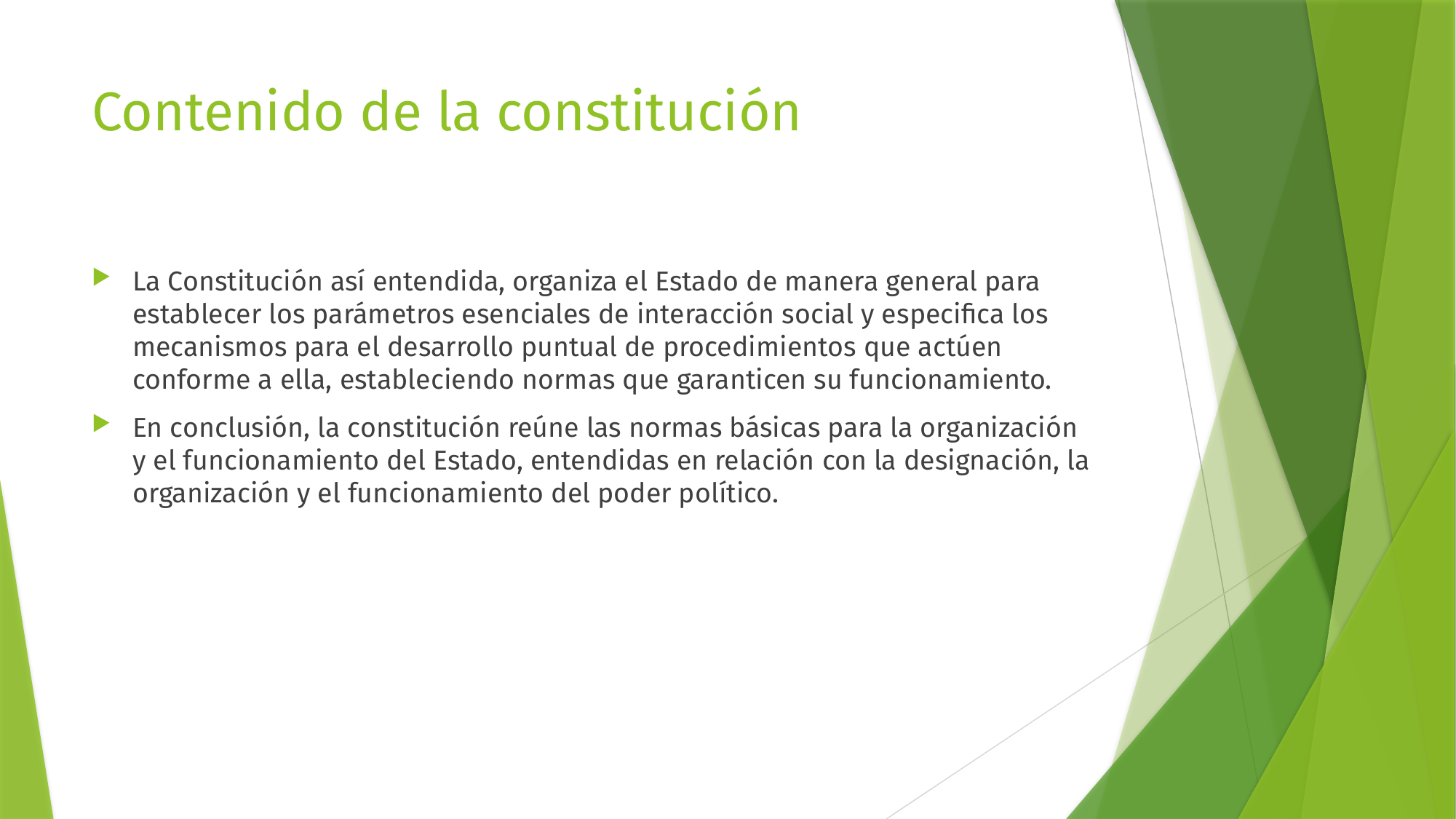

# Contenido de la constitución
La Constitución así entendida, organiza el Estado de manera general para establecer los parámetros esenciales de interacción social y especifica los mecanismos para el desarrollo puntual de procedimientos que actúen conforme a ella, estableciendo normas que garanticen su funcionamiento.
En conclusión, la constitución reúne las normas básicas para la organización y el funcionamiento del Estado, entendidas en relación con la designación, la organización y el funcionamiento del poder político.